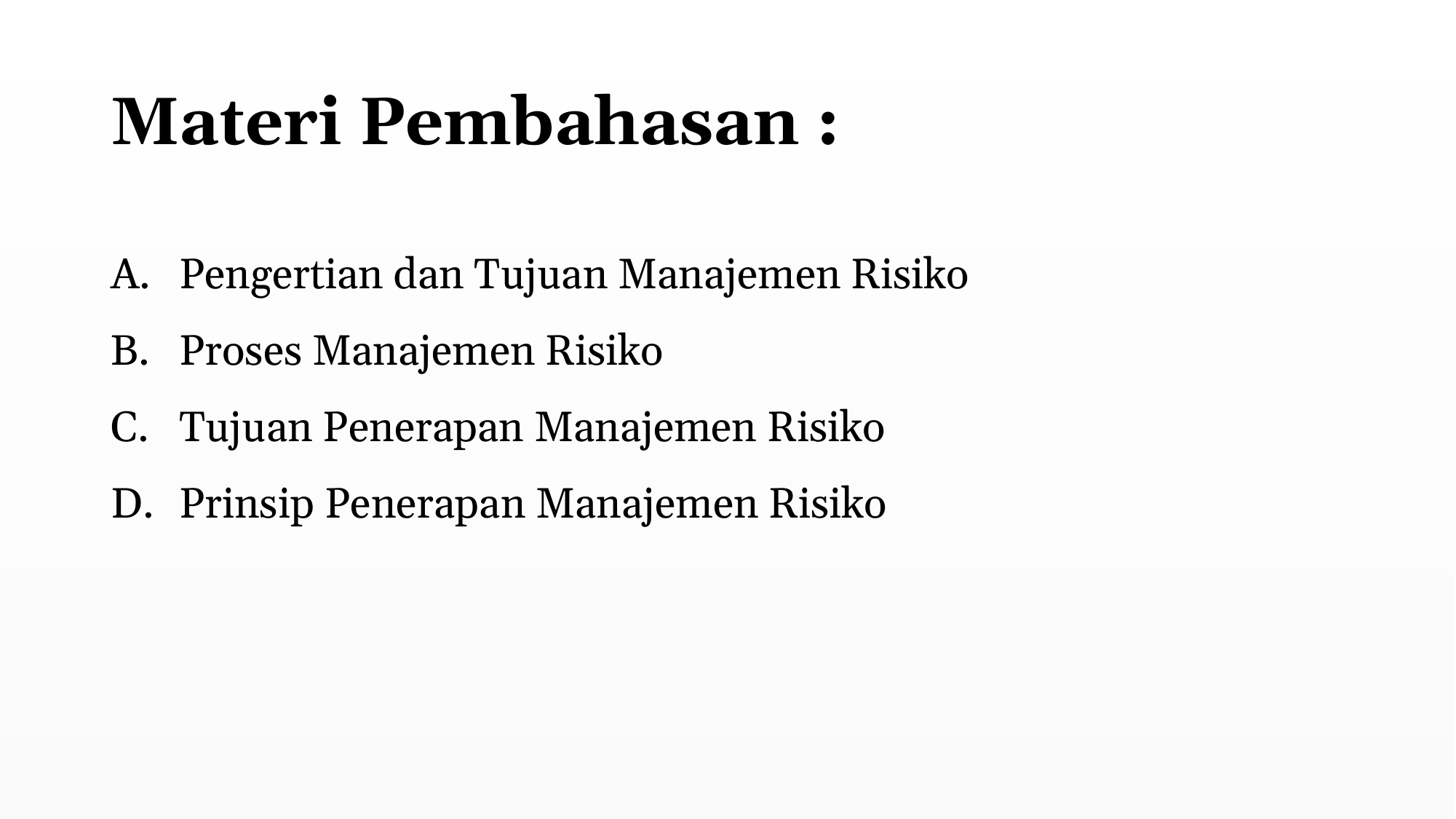

# Materi Pembahasan :
Pengertian dan Tujuan Manajemen Risiko
Proses Manajemen Risiko
Tujuan Penerapan Manajemen Risiko
Prinsip Penerapan Manajemen Risiko